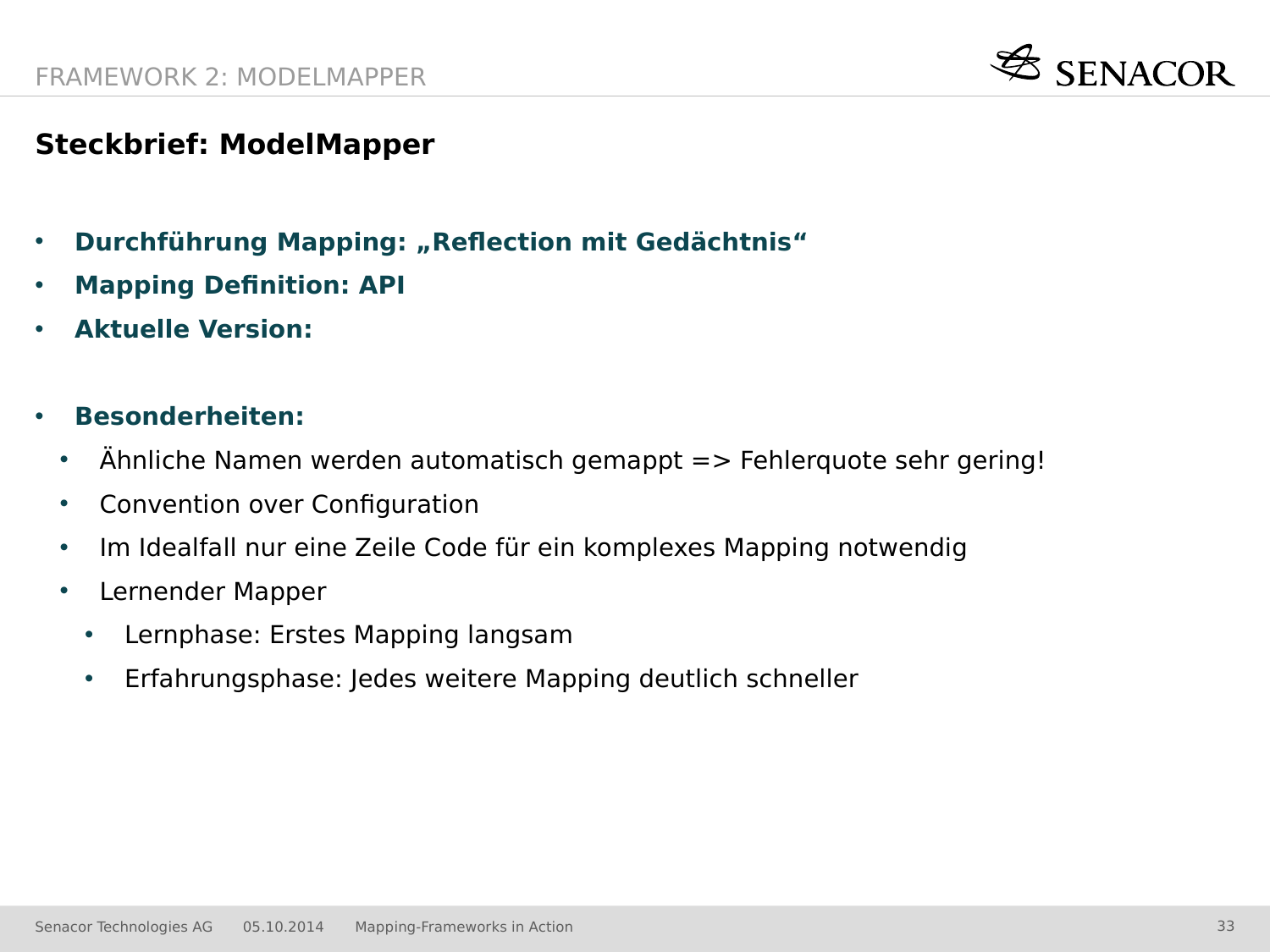

Framework 2: ModelMapper
# Steckbrief: ModelMapper
Durchführung Mapping: „Reflection mit Gedächtnis“
Mapping Definition: API
Aktuelle Version:

Besonderheiten:
Ähnliche Namen werden automatisch gemappt => Fehlerquote sehr gering!
Convention over Configuration
Im Idealfall nur eine Zeile Code für ein komplexes Mapping notwendig
Lernender Mapper
Lernphase: Erstes Mapping langsam
Erfahrungsphase: Jedes weitere Mapping deutlich schneller

05.10.2014
Mapping-Frameworks in Action
33